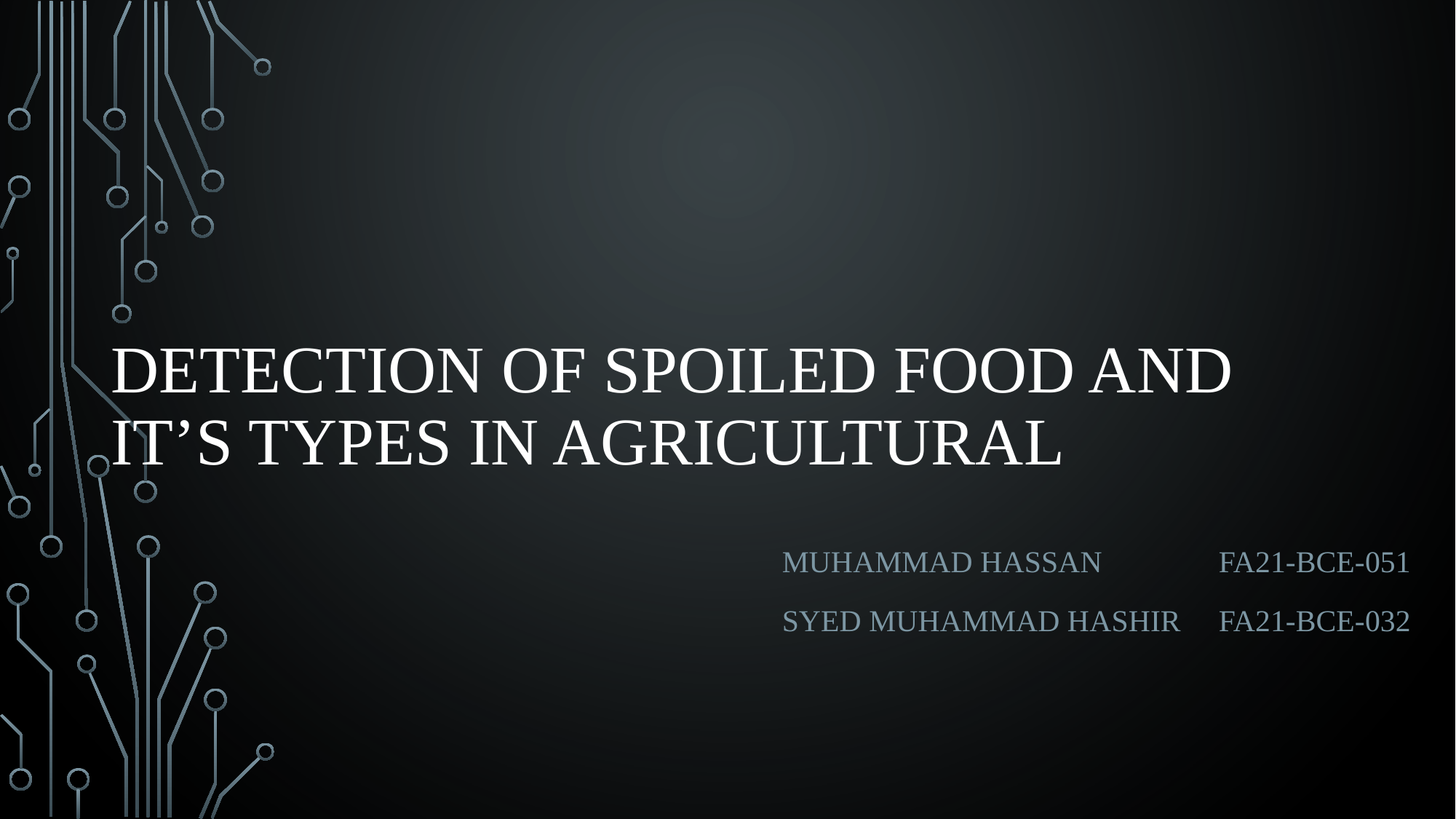

# DEtection of spoiled food AND it’s TYPES in Agricultural
Muhammad hassan		fa21-bce-051
Syed muhammad hashir	fa21-bce-032